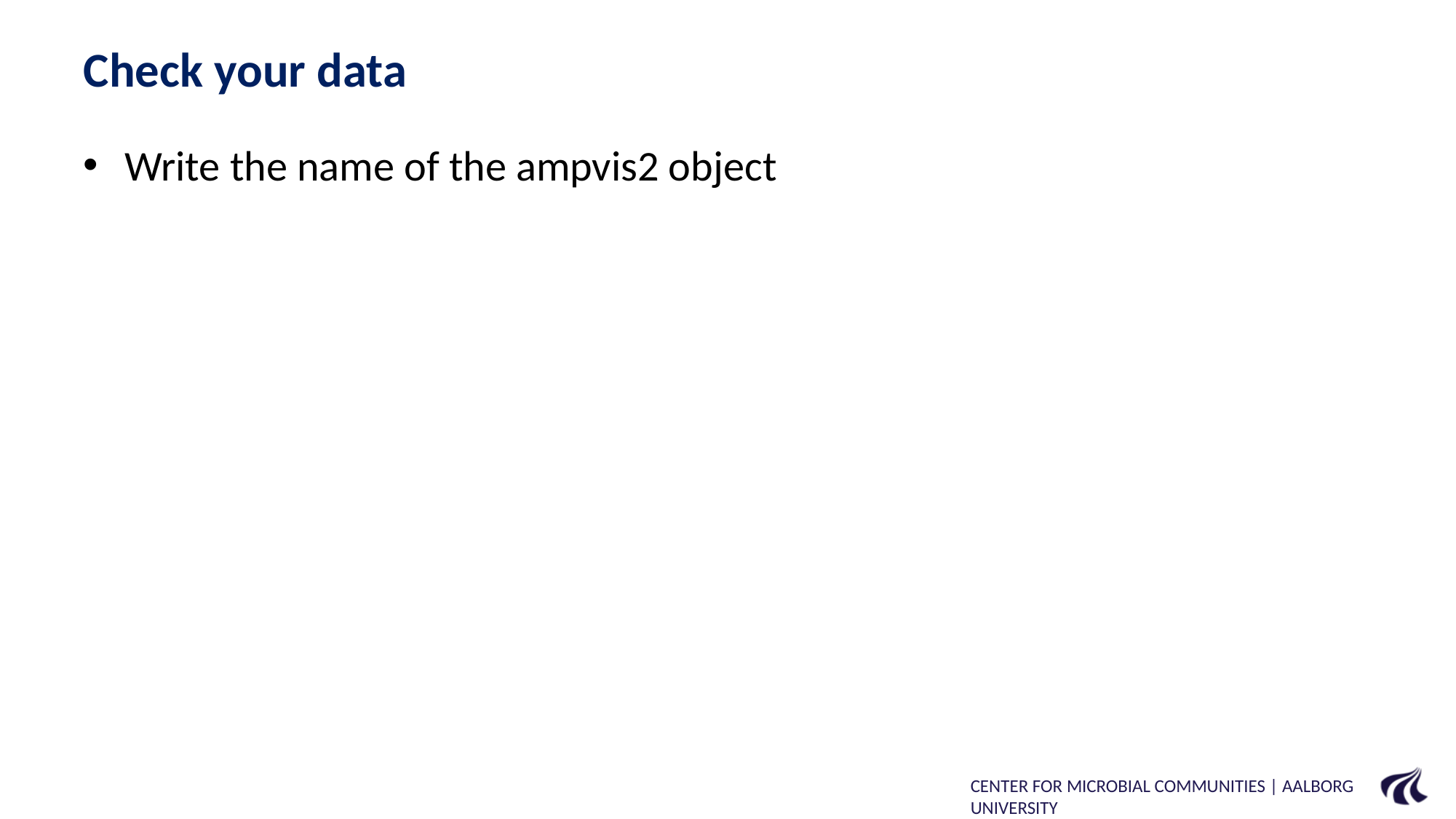

# Check your data
Write the name of the ampvis2 object